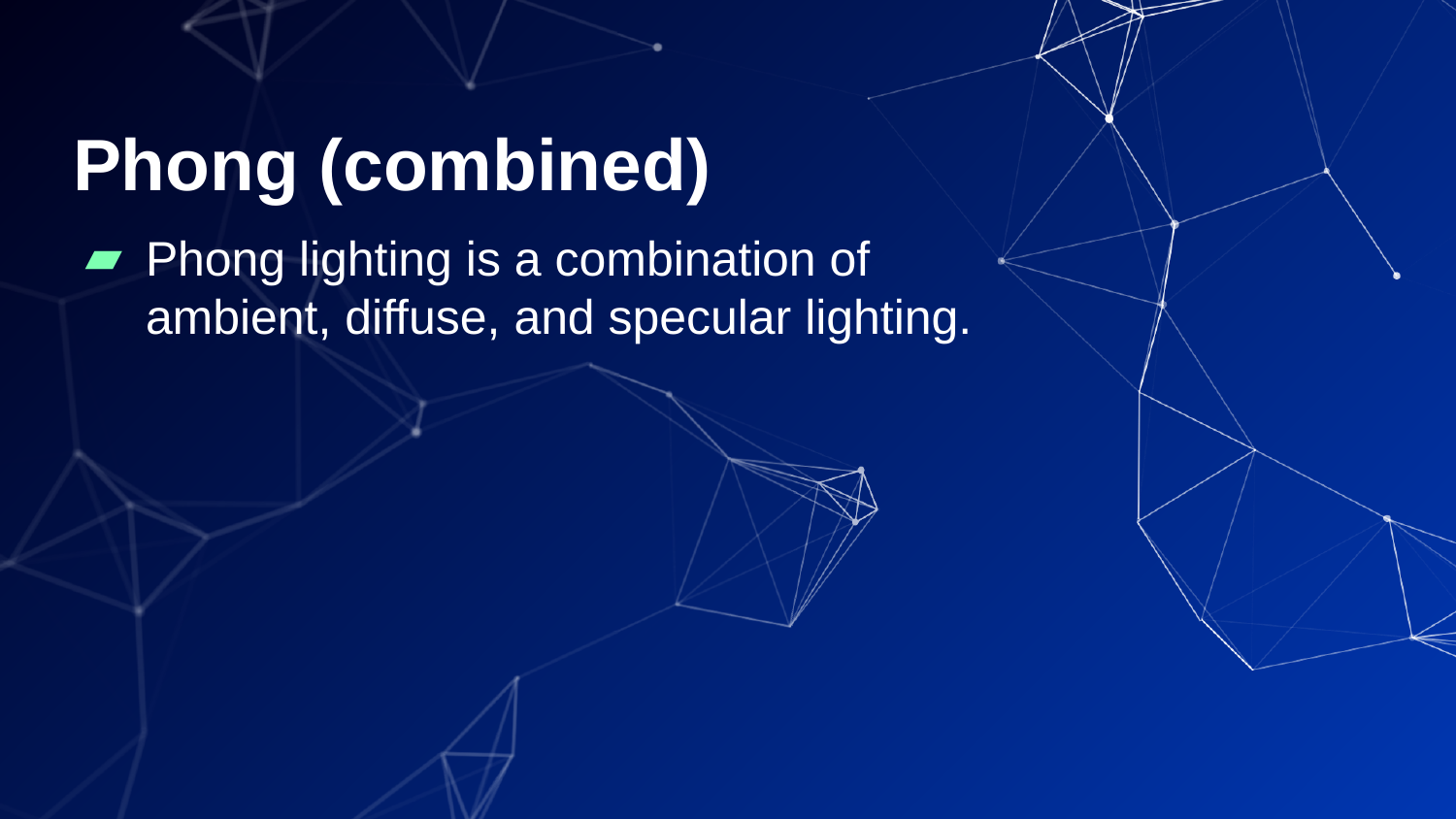

# Phong (combined)
Phong lighting is a combination of ambient, diffuse, and specular lighting.